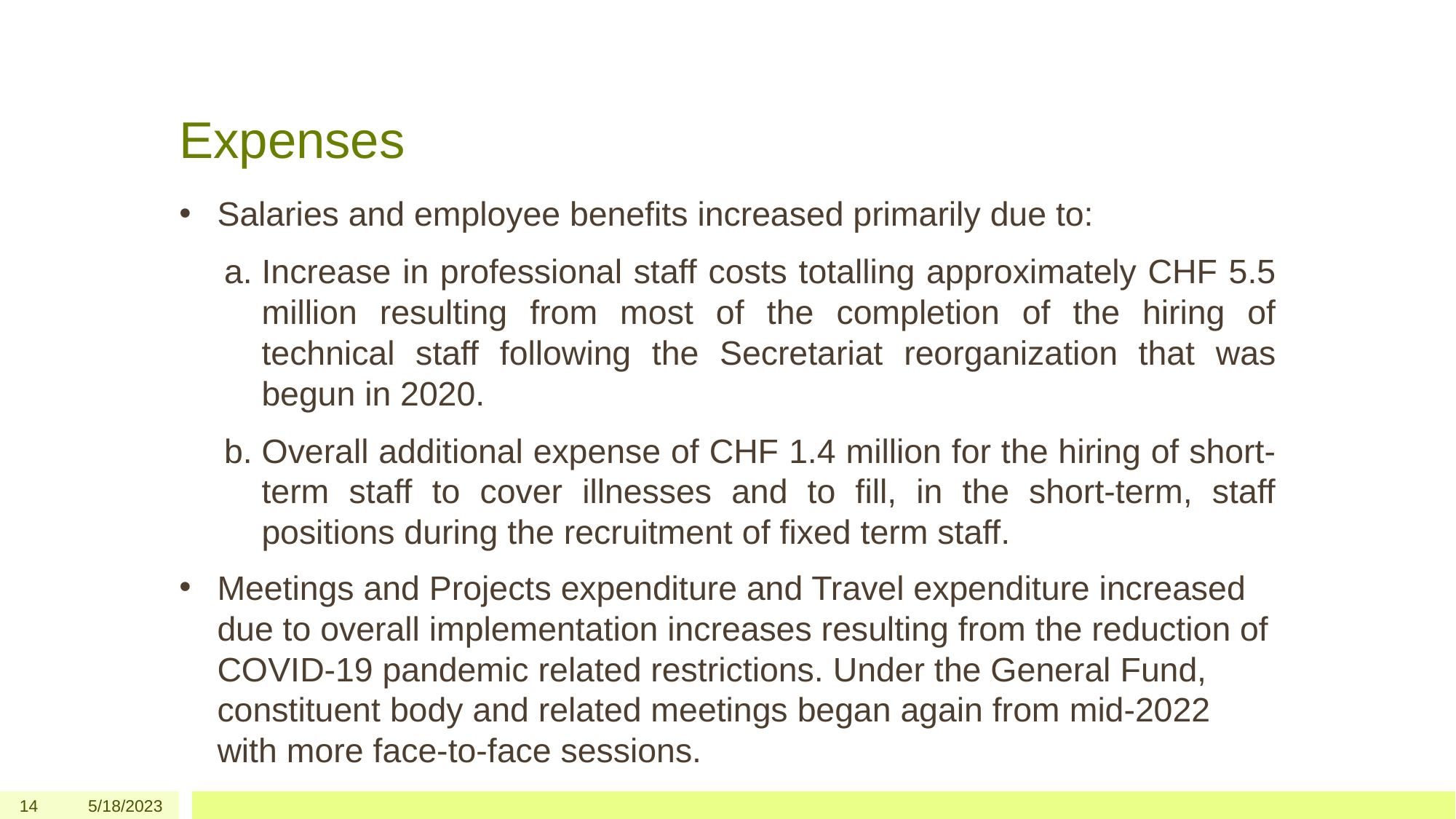

# Expenses
Salaries and employee benefits increased primarily due to:
Increase in professional staff costs totalling approximately CHF 5.5 million resulting from most of the completion of the hiring of technical staff following the Secretariat reorganization that was begun in 2020.
Overall additional expense of CHF 1.4 million for the hiring of short-term staff to cover illnesses and to fill, in the short-term, staff positions during the recruitment of fixed term staff.
Meetings and Projects expenditure and Travel expenditure increased due to overall implementation increases resulting from the reduction of COVID-19 pandemic related restrictions. Under the General Fund, constituent body and related meetings began again from mid-2022 with more face-to-face sessions.

14
5/18/2023